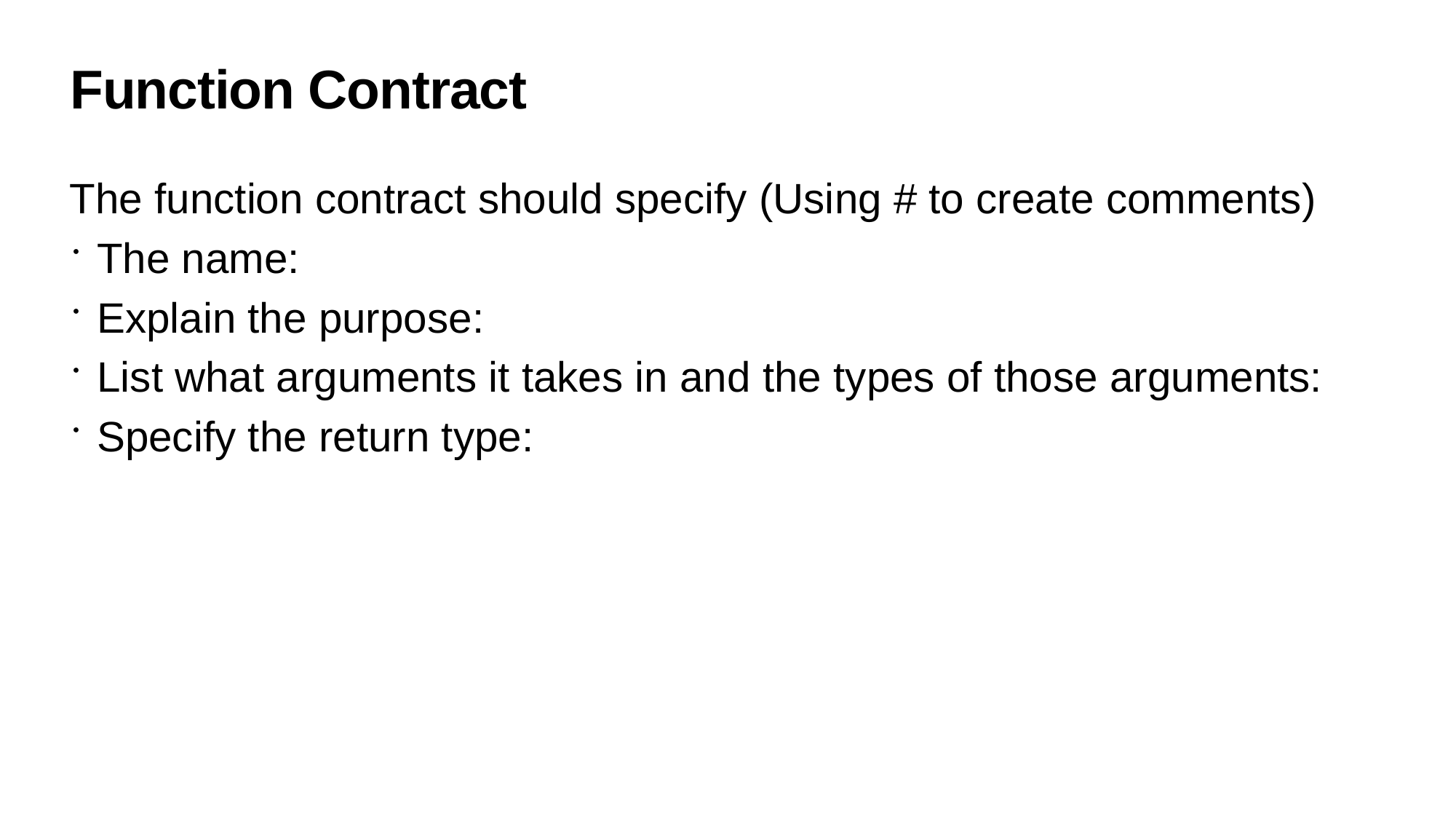

# Function Contract
The function contract should specify (Using # to create comments)
The name:
Explain the purpose:
List what arguments it takes in and the types of those arguments:
Specify the return type: